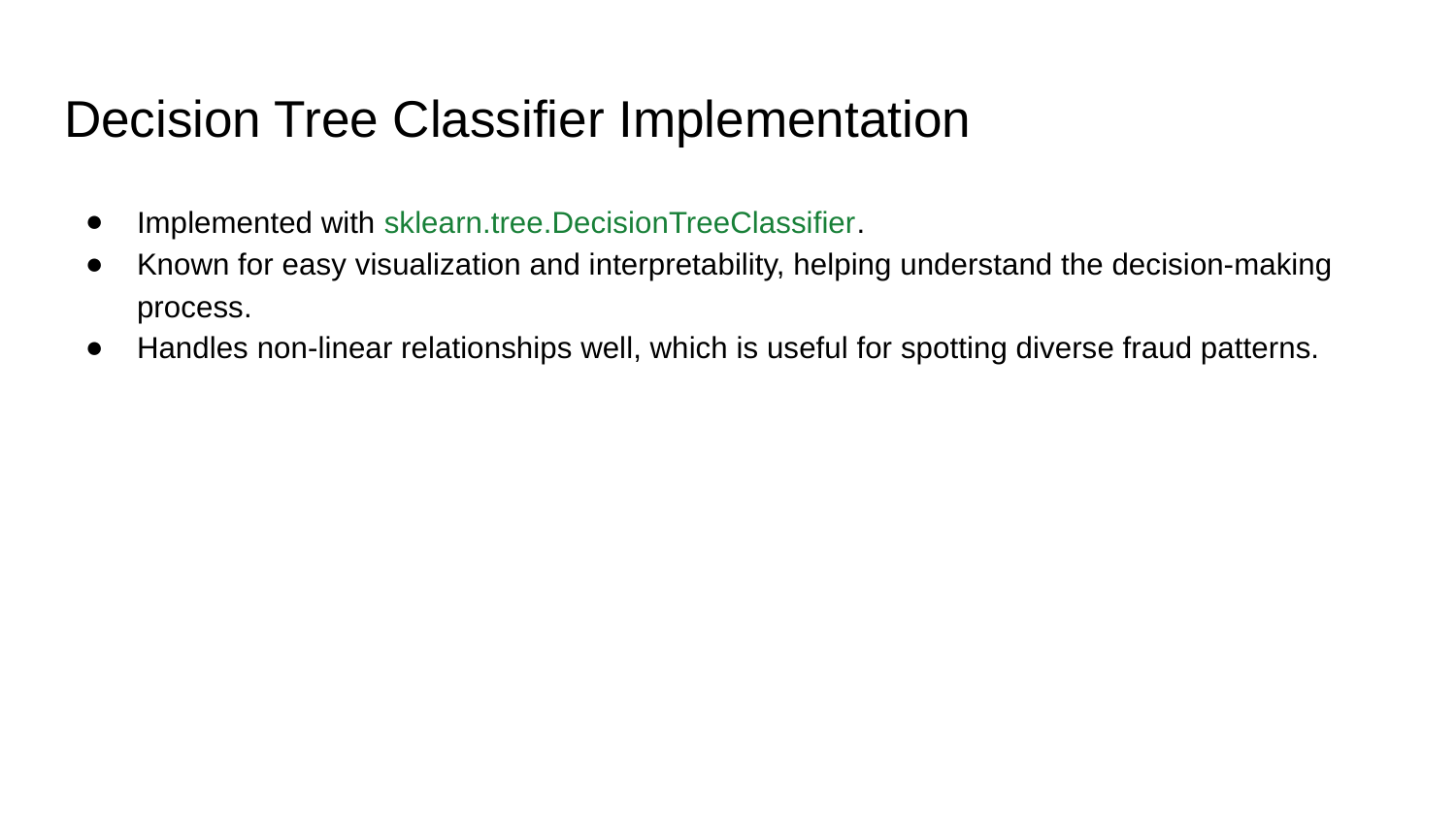

# Decision Tree Classifier Implementation
Implemented with sklearn.tree.DecisionTreeClassifier.
Known for easy visualization and interpretability, helping understand the decision-making process.
Handles non-linear relationships well, which is useful for spotting diverse fraud patterns.